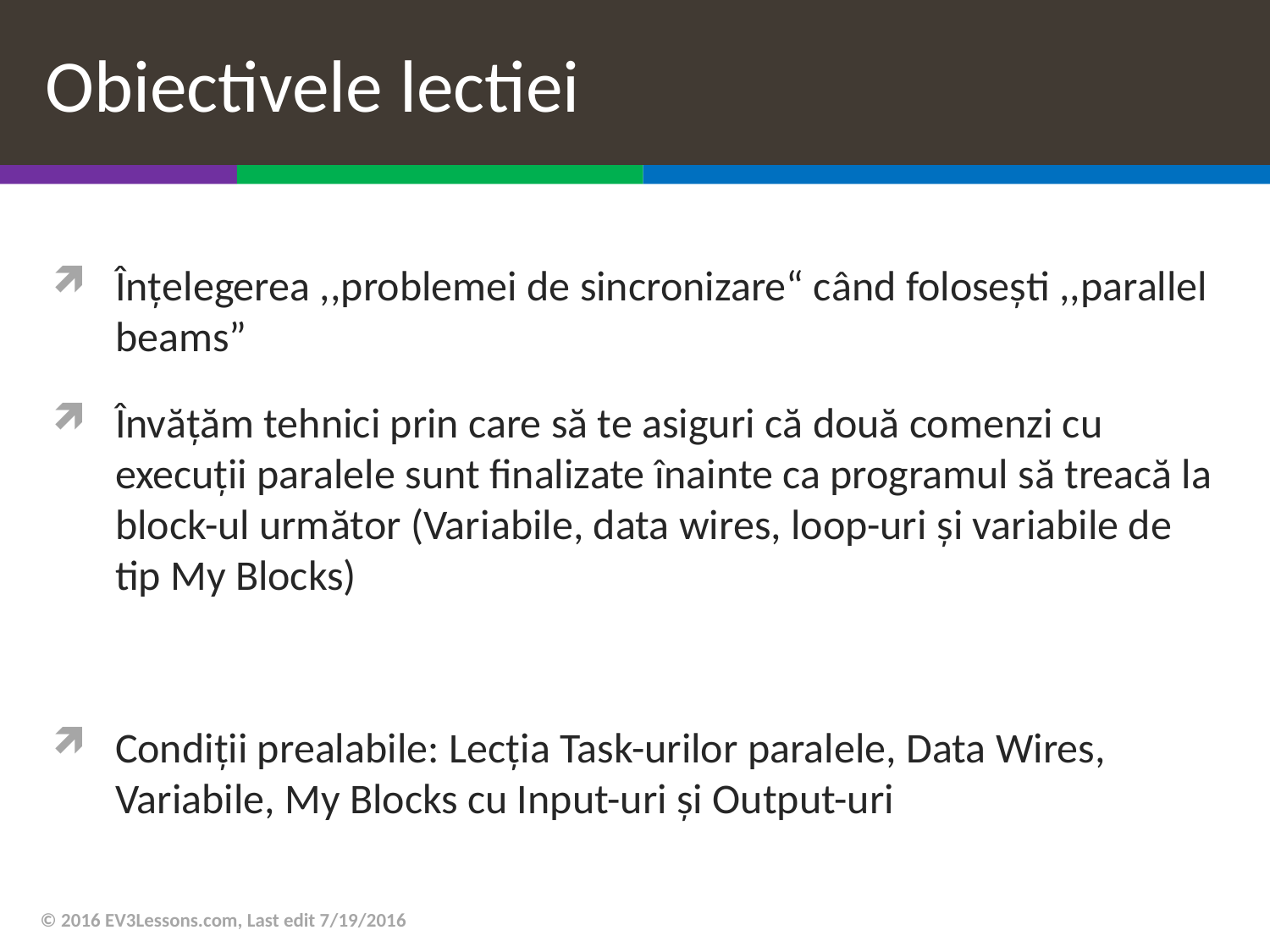

# Obiectivele lectiei
Înțelegerea ,,problemei de sincronizare“ când folosești ,,parallel beams”
Învățăm tehnici prin care să te asiguri că două comenzi cu execuții paralele sunt finalizate înainte ca programul să treacă la block-ul următor (Variabile, data wires, loop-uri și variabile de tip My Blocks)

Condiții prealabile: Lecția Task-urilor paralele, Data Wires, Variabile, My Blocks cu Input-uri și Output-uri
© 2016 EV3Lessons.com, Last edit 7/19/2016